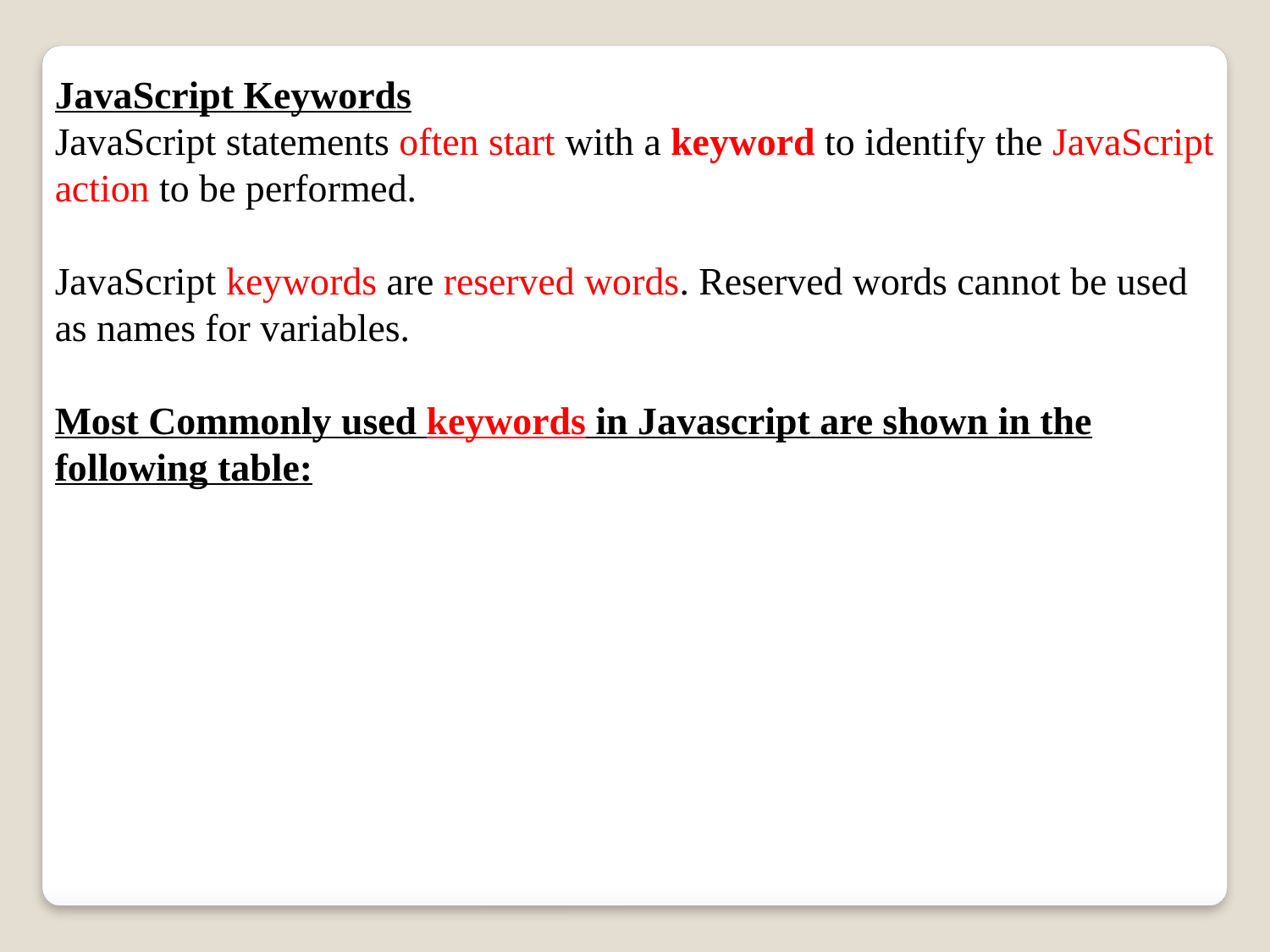

JavaScript Keywords
JavaScript statements often start with a keyword to identify the JavaScript action to be performed.

JavaScript keywords are reserved words. Reserved words cannot be used as names for variables.

Most Commonly used keywords in Javascript are shown in the following table: